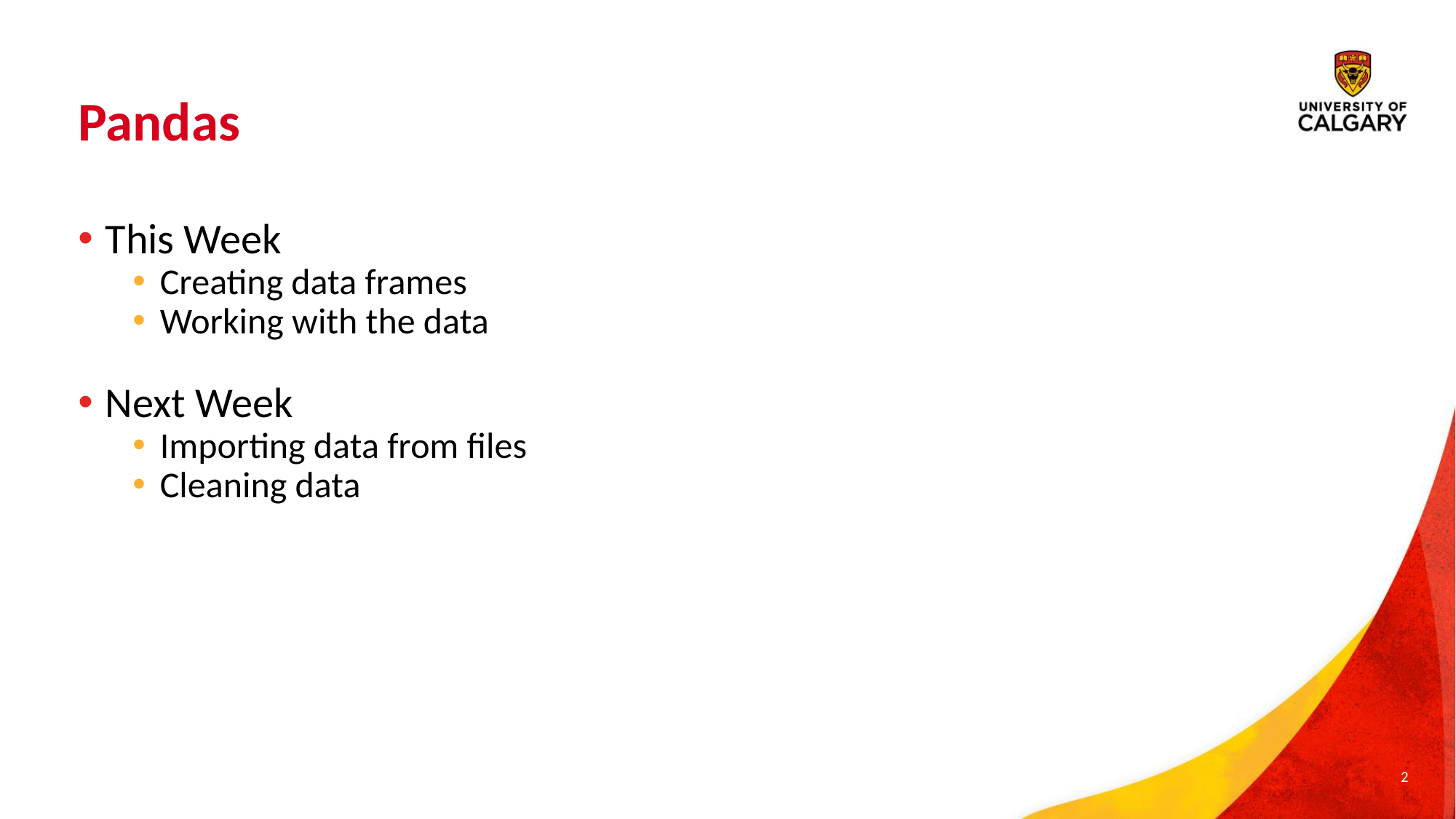

# Pandas
This Week
Creating data frames
Working with the data

Next Week
Importing data from files
Cleaning data
2